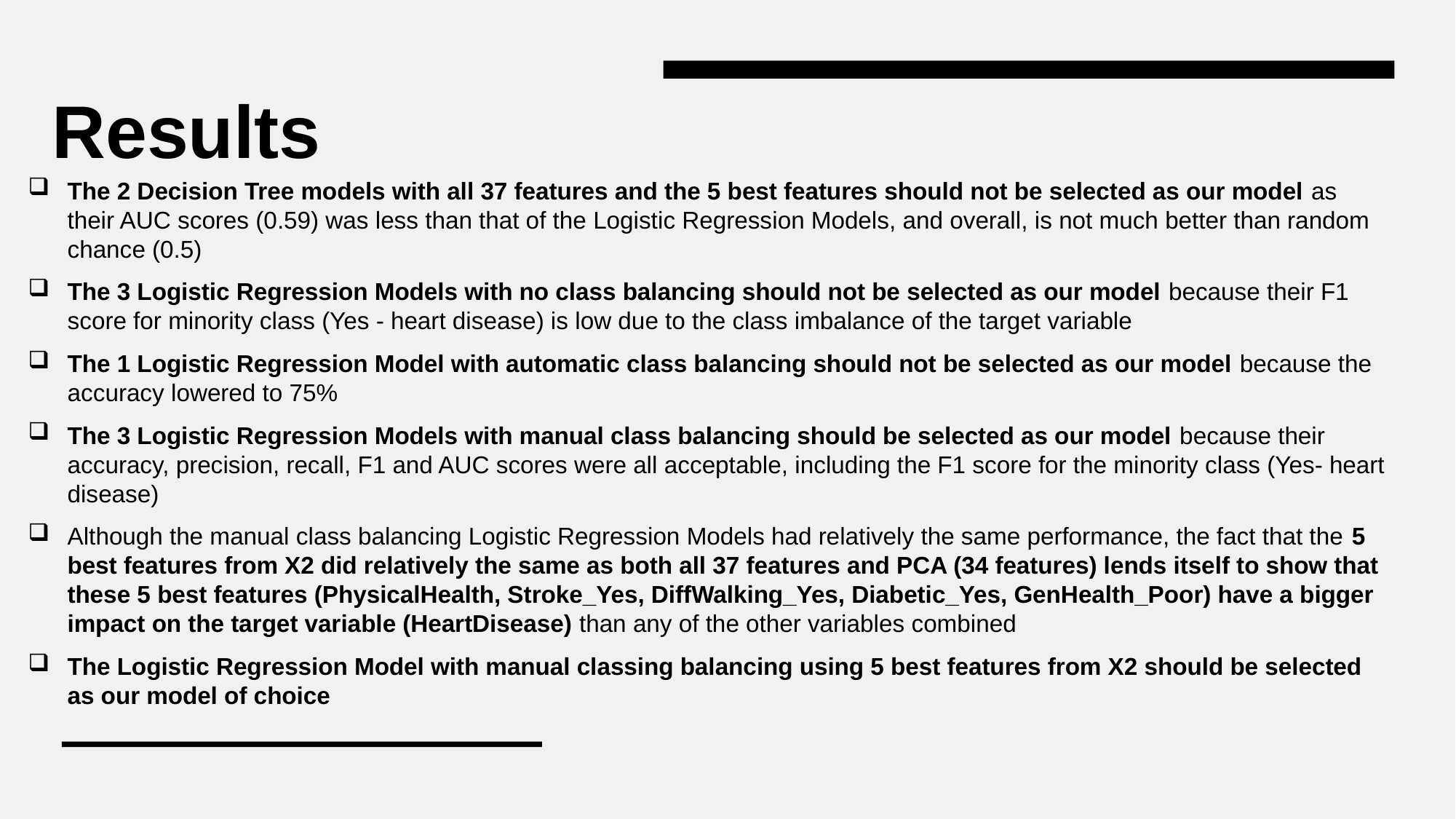

# Results
The 2 Decision Tree models with all 37 features and the 5 best features should not be selected as our model as their AUC scores (0.59) was less than that of the Logistic Regression Models, and overall, is not much better than random chance (0.5)
The 3 Logistic Regression Models with no class balancing should not be selected as our model because their F1 score for minority class (Yes - heart disease) is low due to the class imbalance of the target variable
The 1 Logistic Regression Model with automatic class balancing should not be selected as our model because the accuracy lowered to 75%
The 3 Logistic Regression Models with manual class balancing should be selected as our model because their accuracy, precision, recall, F1 and AUC scores were all acceptable, including the F1 score for the minority class (Yes- heart disease)
Although the manual class balancing Logistic Regression Models had relatively the same performance, the fact that the 5 best features from X2 did relatively the same as both all 37 features and PCA (34 features) lends itself to show that these 5 best features (PhysicalHealth, Stroke_Yes, DiffWalking_Yes, Diabetic_Yes, GenHealth_Poor) have a bigger impact on the target variable (HeartDisease) than any of the other variables combined
The Logistic Regression Model with manual classing balancing using 5 best features from X2 should be selected as our model of choice